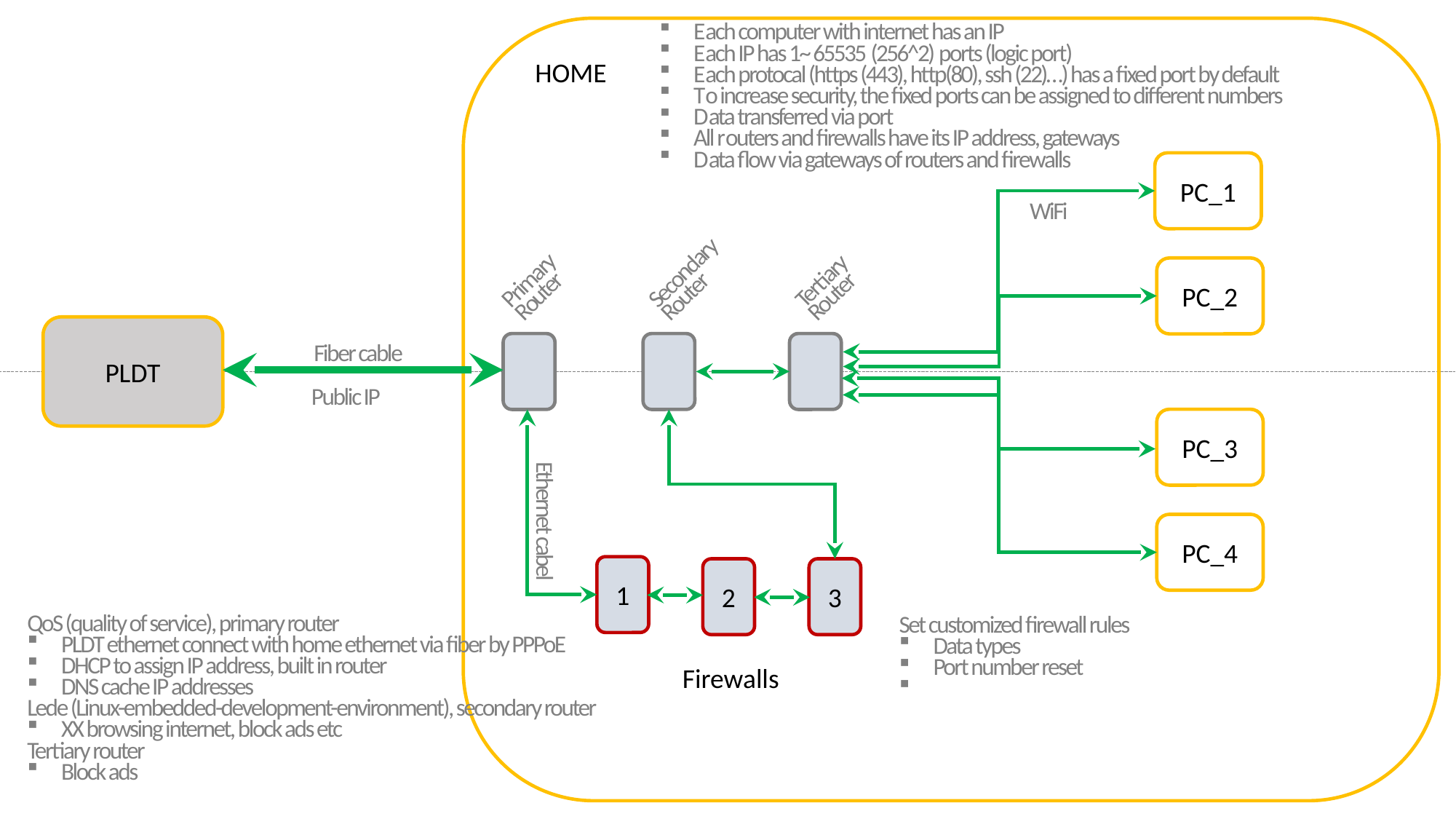

Each computer with internet has an IP
Each IP has 1~ 65535 (256^2) ports (logic port)
Each protocal (https (443), http(80), ssh (22)…) has a fixed port by default
To increase security, the fixed ports can be assigned to different numbers
Data transferred via port
All routers and firewalls have its IP address, gateways
Data flow via gateways of routers and firewalls

HOME
PC_1
WiFi
Secondary Router
Tertiary Router
PC_2
Primary Router
PLDT

Fiber cable
Public IP
PC_3
Ethernet cabel
PC_4
1
3
2
QoS (quality of service), primary router
PLDT ethernet connect with home ethernet via fiber by PPPoE
DHCP to assign IP address, built in router
DNS cache IP addresses
Lede (Linux-embedded-development-environment), secondary router
XX browsing internet, block ads etc
Tertiary router
Block ads
Set customized firewall rules
Data types
Port number reset

Firewalls